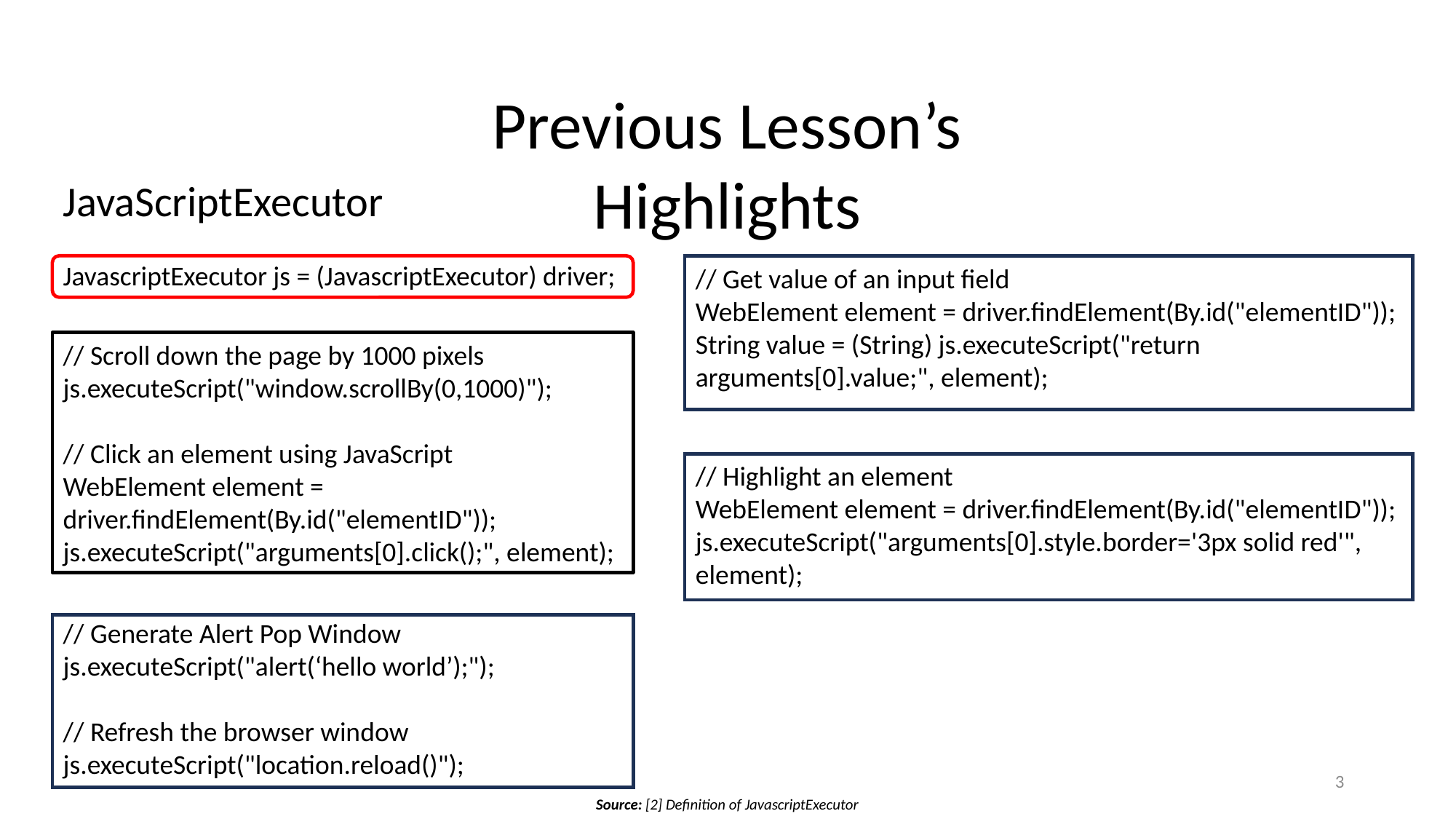

#
Previous Lesson’s Highlights
JavaScriptExecutor

JavascriptExecutor js = (JavascriptExecutor) driver;

// Get value of an input field
WebElement element = driver.findElement(By.id("elementID"));
String value = (String) js.executeScript("return arguments[0].value;", element);

// Scroll down the page by 1000 pixels
js.executeScript("window.scrollBy(0,1000)");

// Click an element using JavaScript
WebElement element = driver.findElement(By.id("elementID")); js.executeScript("arguments[0].click();", element);
// Highlight an element
WebElement element = driver.findElement(By.id("elementID")); js.executeScript("arguments[0].style.border='3px solid red'", element);

// Generate Alert Pop Window
js.executeScript("alert(‘hello world’);");

// Refresh the browser window
js.executeScript("location.reload()");

3
Source: [2] Definition of JavascriptExecutor